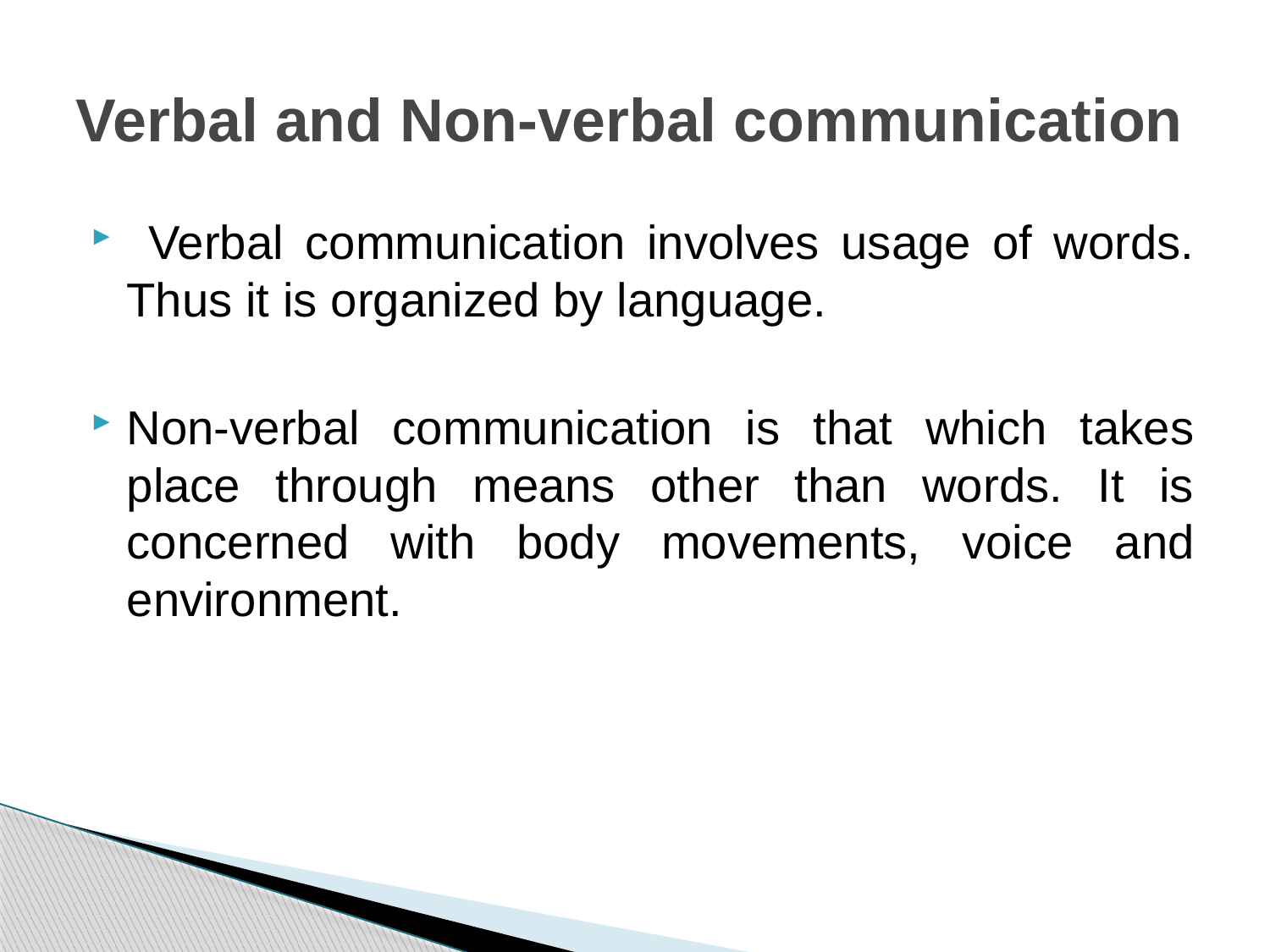

# Verbal and Non-verbal communication
 Verbal communication involves usage of words. Thus it is organized by language.

Non-verbal communication is that which takes place through means other than words. It is concerned with body movements, voice and environment.